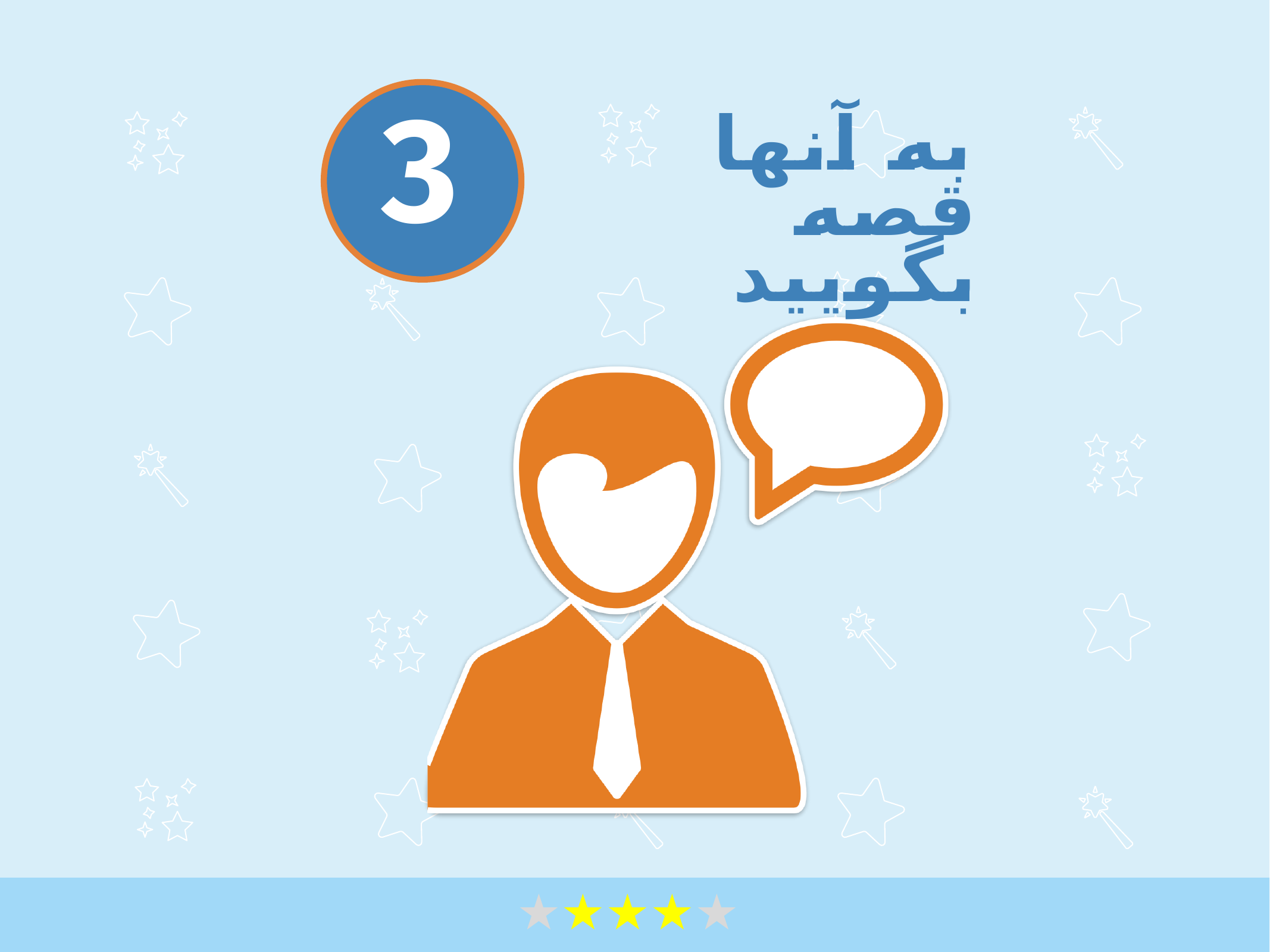

3
# به آنها قصه بگویید

★★★★★